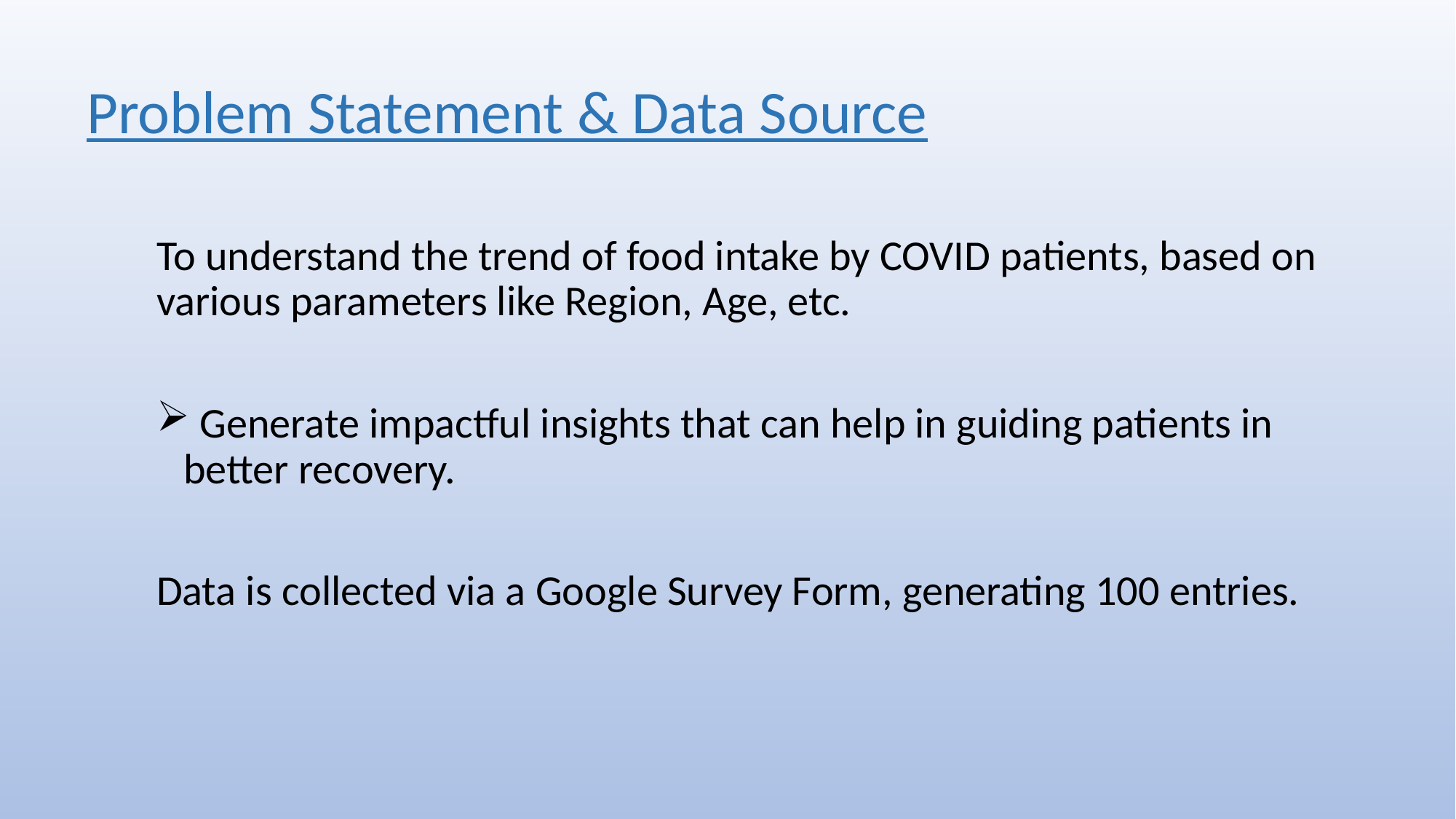

# Problem Statement & Data Source
To understand the trend of food intake by COVID patients, based on various parameters like Region, Age, etc.

 Generate impactful insights that can help in guiding patients in better recovery.

Data is collected via a Google Survey Form, generating 100 entries.